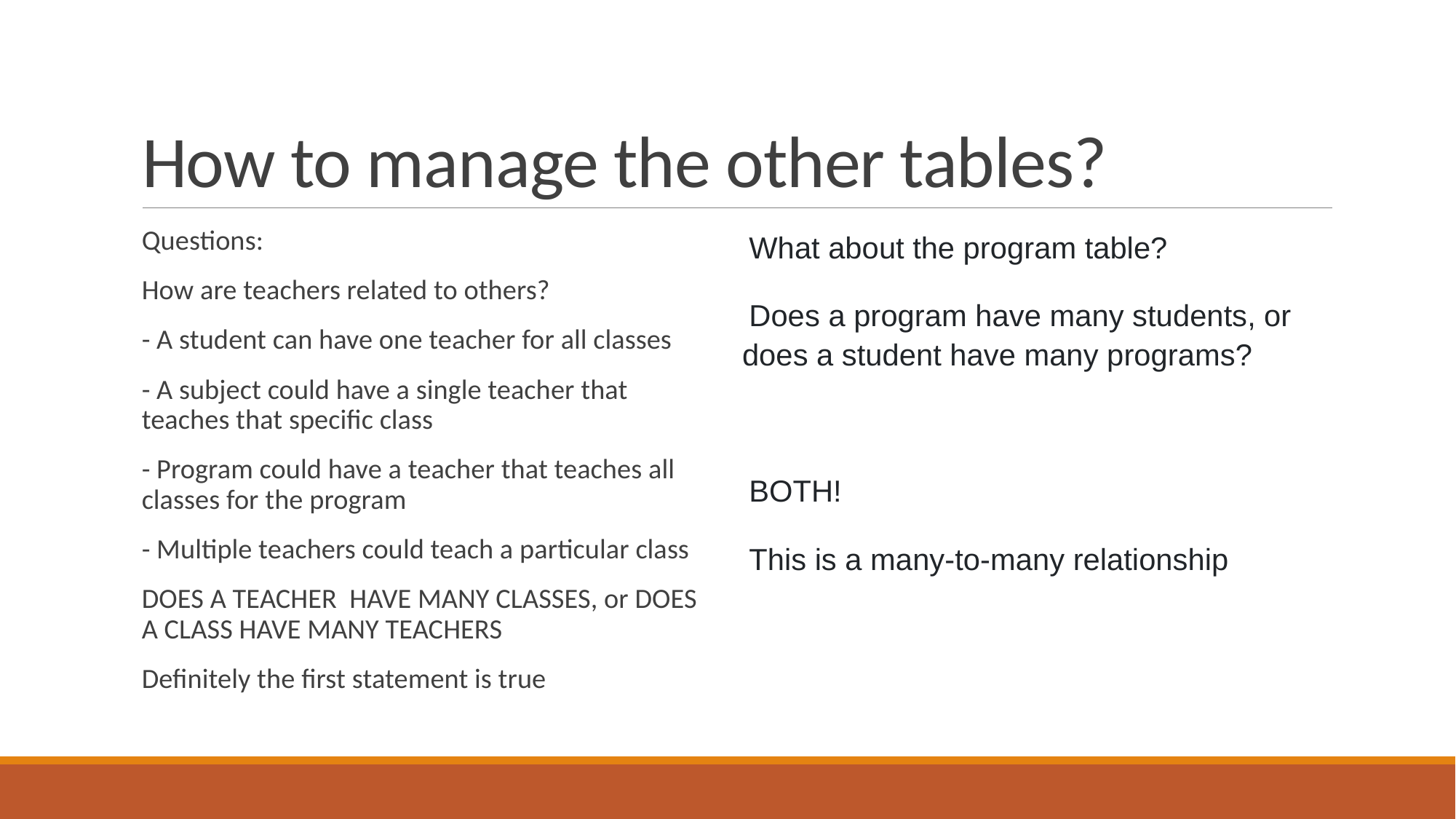

# How to manage the other tables?
Questions:
How are teachers related to others?
- A student can have one teacher for all classes
- A subject could have a single teacher that teaches that specific class
- Program could have a teacher that teaches all classes for the program
- Multiple teachers could teach a particular class
DOES A TEACHER  HAVE MANY CLASSES, or DOES A CLASS HAVE MANY TEACHERS
Definitely the first statement is true
What about the program table?
Does a program have many students, or does a student have many programs?

BOTH!
This is a many-to-many relationship